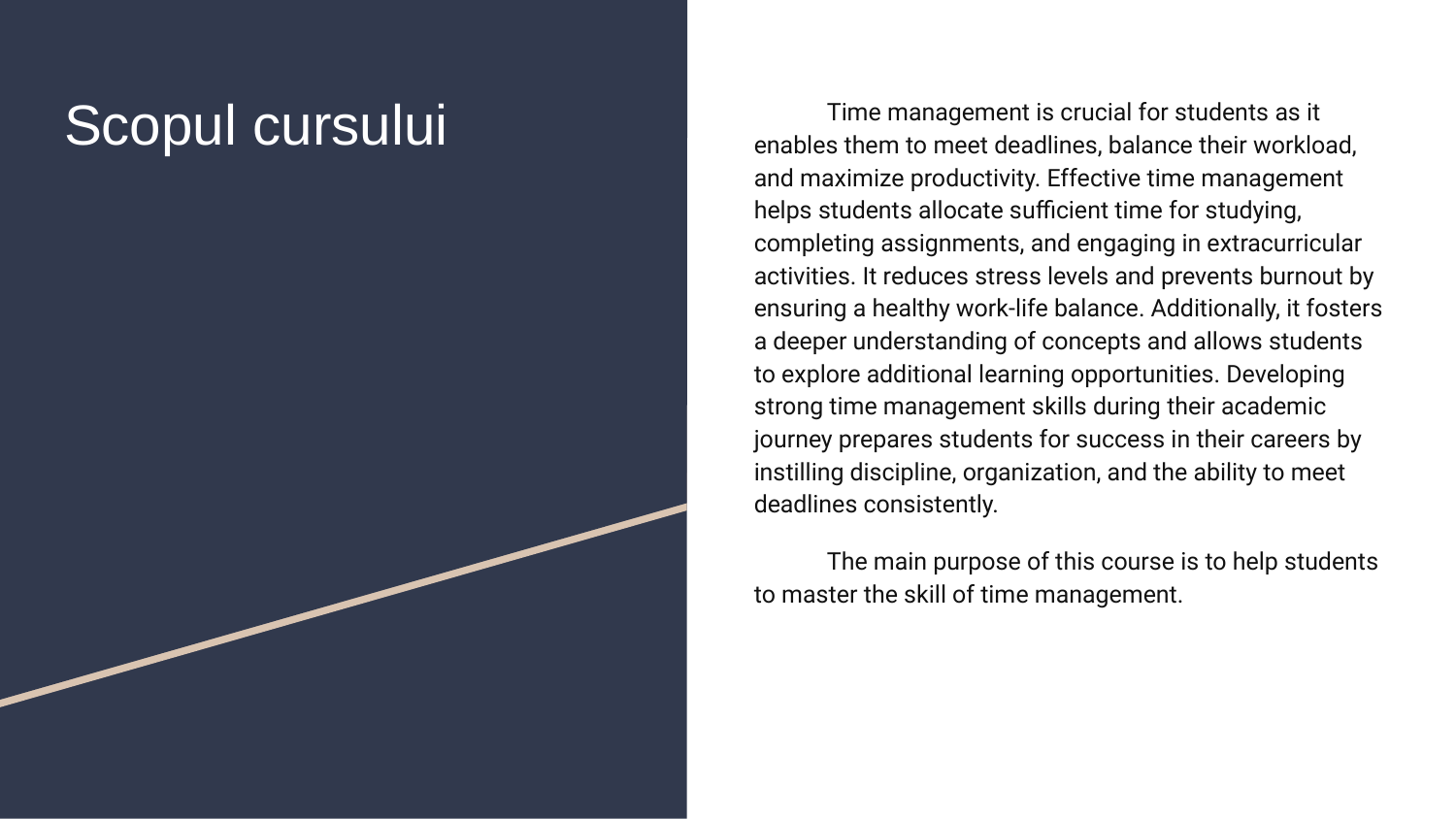

# Scopul cursului
Time management is crucial for students as it enables them to meet deadlines, balance their workload, and maximize productivity. Effective time management helps students allocate sufficient time for studying, completing assignments, and engaging in extracurricular activities. It reduces stress levels and prevents burnout by ensuring a healthy work-life balance. Additionally, it fosters a deeper understanding of concepts and allows students to explore additional learning opportunities. Developing strong time management skills during their academic journey prepares students for success in their careers by instilling discipline, organization, and the ability to meet deadlines consistently.
The main purpose of this course is to help students to master the skill of time management.